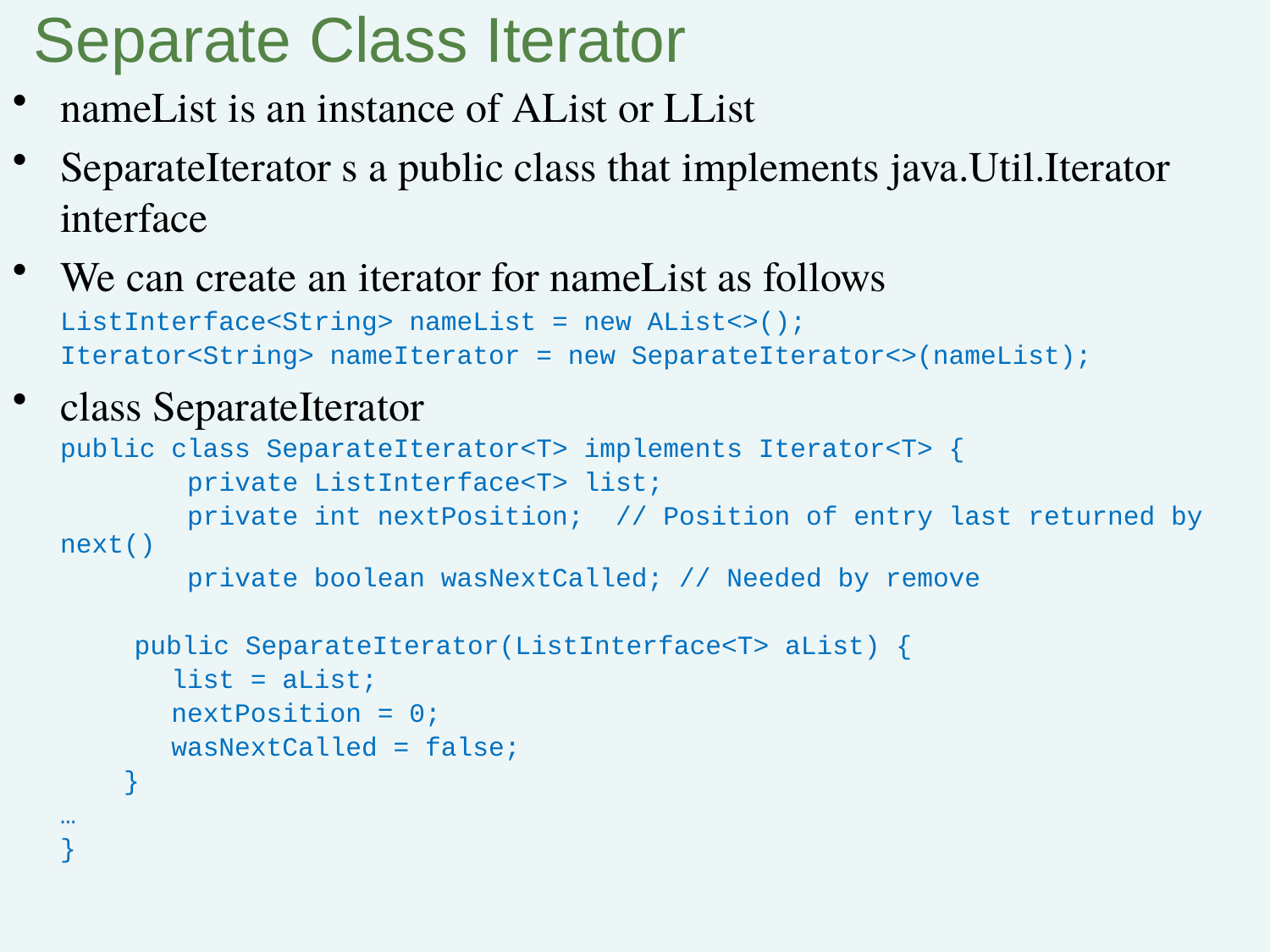

# Separate Class Iterator
nameList is an instance of AList or LList
SeparateIterator s a public class that implements java.Util.Iterator interface
We can create an iterator for nameList as follows
	ListInterface<String> nameList = new AList<>();
	Iterator<String> nameIterator = new SeparateIterator<>(nameList);
class SeparateIterator
	public class SeparateIterator<T> implements Iterator<T> {
   	private ListInterface<T> list;
   	private int nextPosition;  // Position of entry last returned by next()
   	private boolean wasNextCalled; // Needed by remove

     public SeparateIterator(ListInterface<T> aList) {
      list = aList;
      nextPosition = 0;
      wasNextCalled = false;
   }
	…
	}